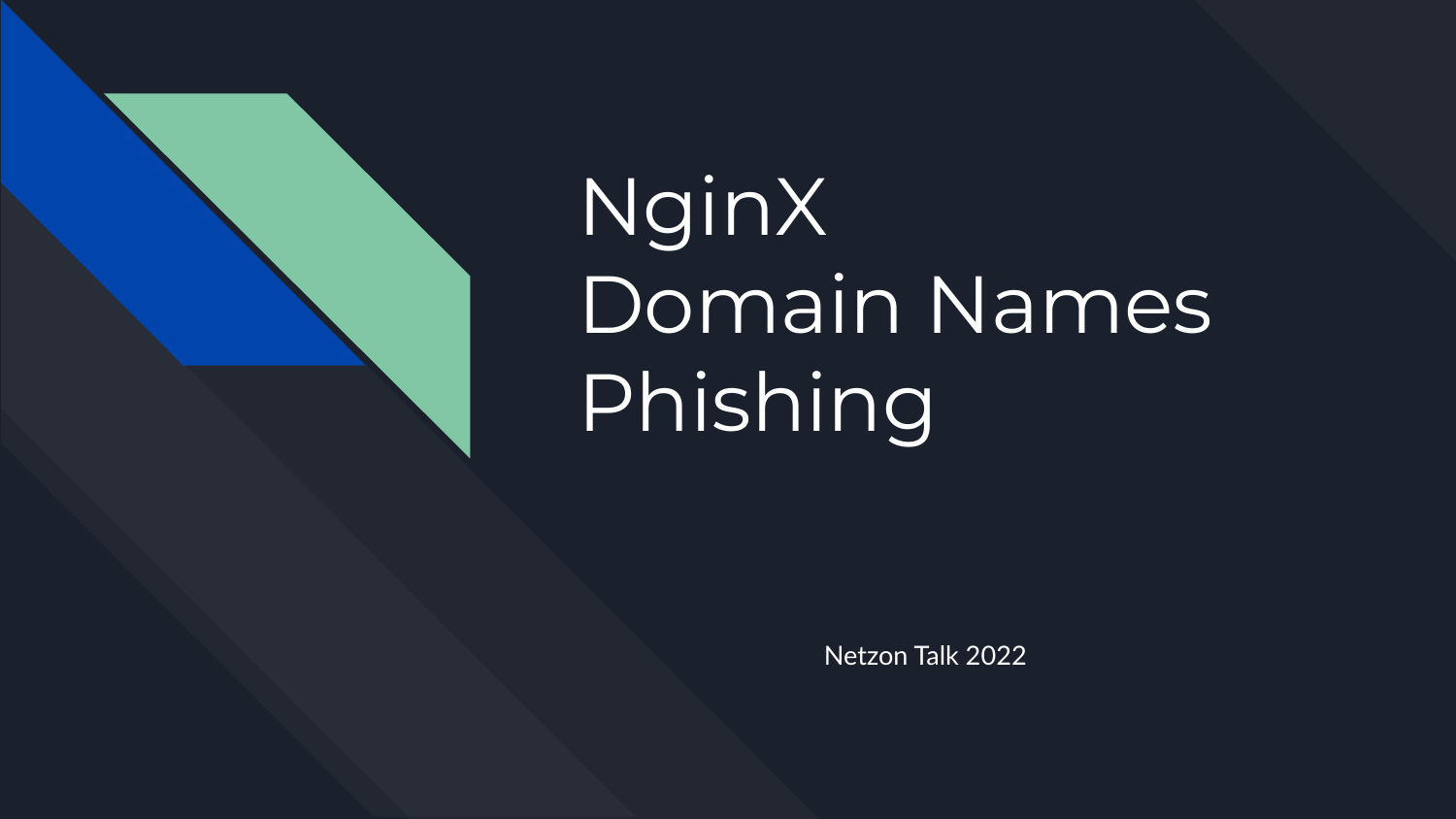

# NginX
Domain Names
Phishing
Netzon Talk 2022